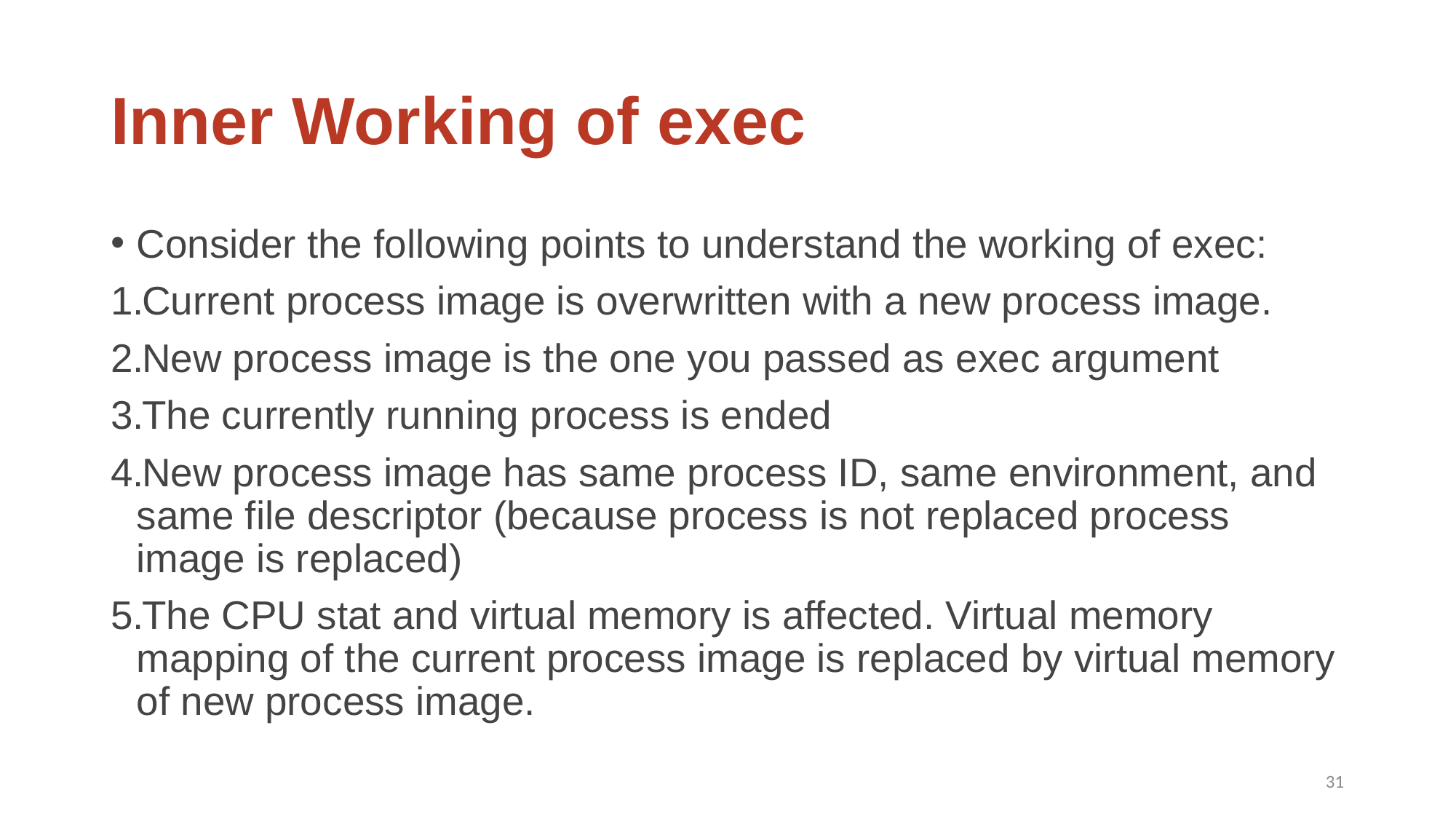

# Inner Working of exec
Consider the following points to understand the working of exec:
Current process image is overwritten with a new process image.
New process image is the one you passed as exec argument
The currently running process is ended
New process image has same process ID, same environment, and same file descriptor (because process is not replaced process image is replaced)
The CPU stat and virtual memory is affected. Virtual memory mapping of the current process image is replaced by virtual memory of new process image.

31